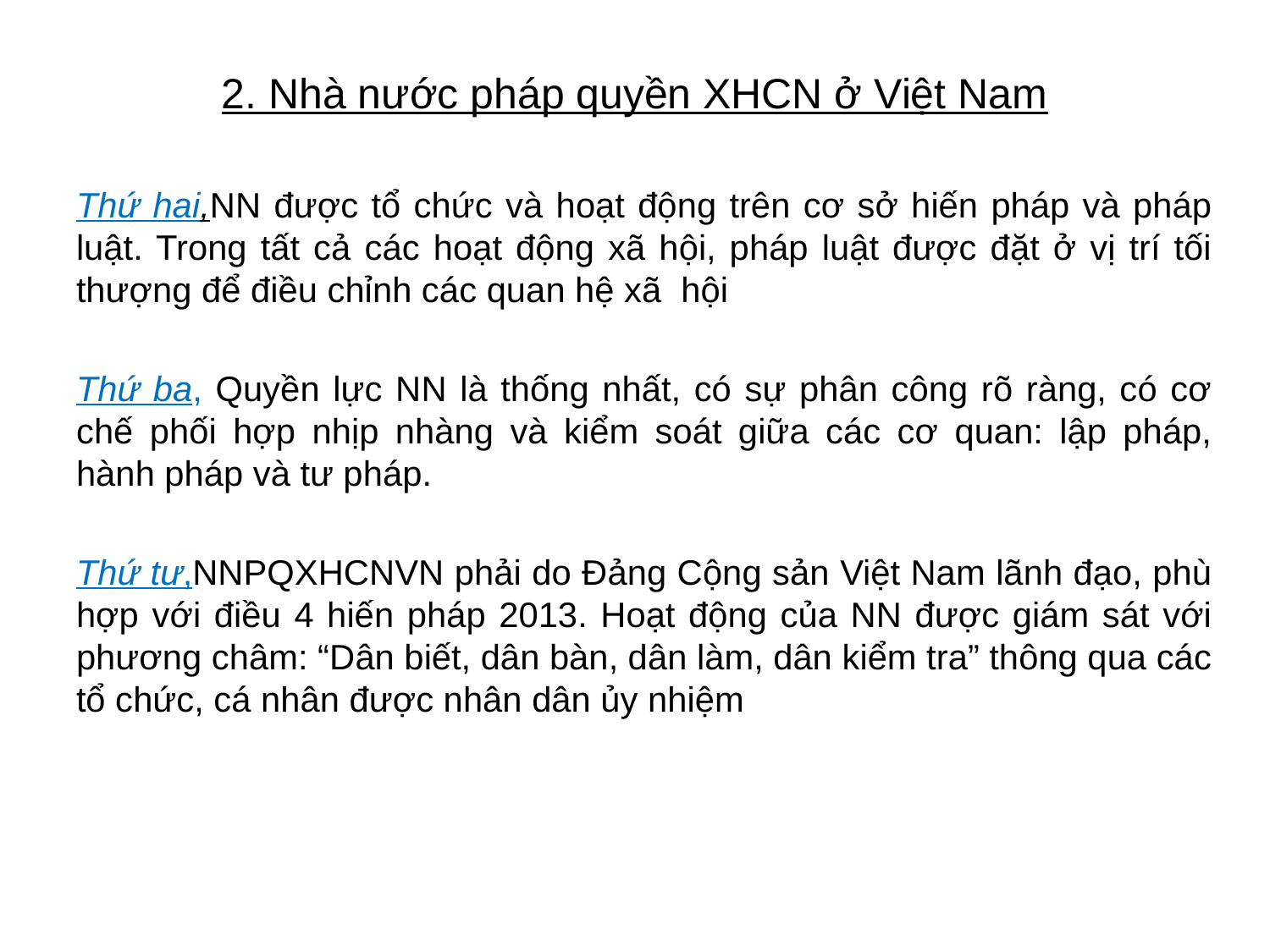

# 2. Nhà nước pháp quyền XHCN ở Việt Nam
Thứ hai,NN được tổ chức và hoạt động trên cơ sở hiến pháp và pháp luật. Trong tất cả các hoạt động xã hội, pháp luật được đặt ở vị trí tối thượng để điều chỉnh các quan hệ xã  hội

Thứ ba, Quyền lực NN là thống nhất, có sự phân công rõ ràng, có cơ chế phối hợp nhịp nhàng và kiểm soát giữa các cơ quan: lập pháp, hành pháp và tư pháp.

Thứ tư,NNPQXHCNVN phải do Đảng Cộng sản Việt Nam lãnh đạo, phù hợp với điều 4 hiến pháp 2013. Hoạt động của NN được giám sát với phương châm: “Dân biết, dân bàn, dân làm, dân kiểm tra” thông qua các tổ chức, cá nhân được nhân dân ủy nhiệm